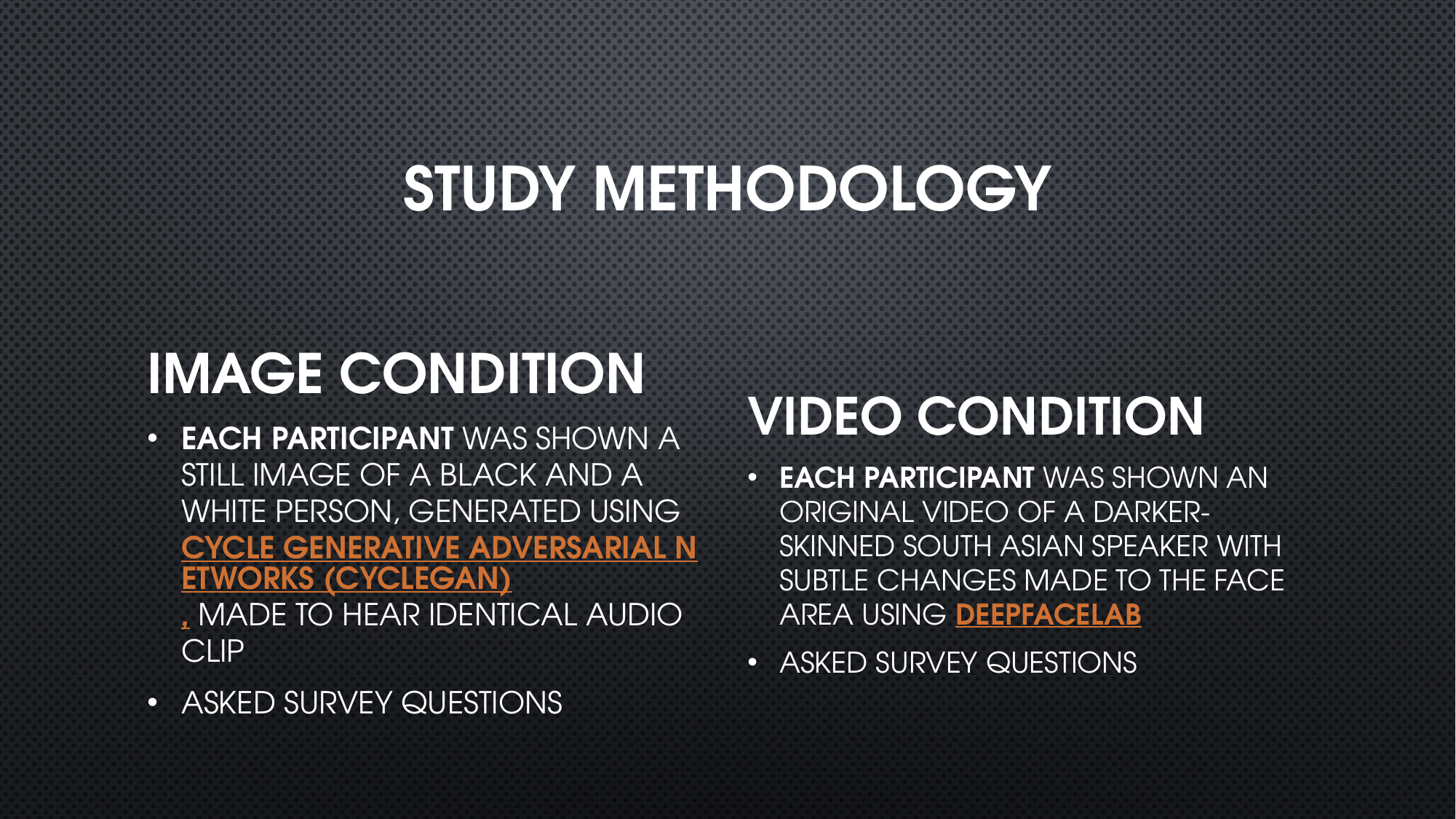

# Study methodology

VIDEO CONDITION
each participant was shown an original video of a darker-skinned South Asian speaker with subtle changes made to the face area using deepfacelab
ASKED SURVEY QUESTIONS

IMAGE CONDITION
each participant was shown a still image of a black and a white person, generated using Cycle Generative Adversarial Networks (CycleGAN), made to hear identical audio clip
ASKED SURVEY QUESTIONS